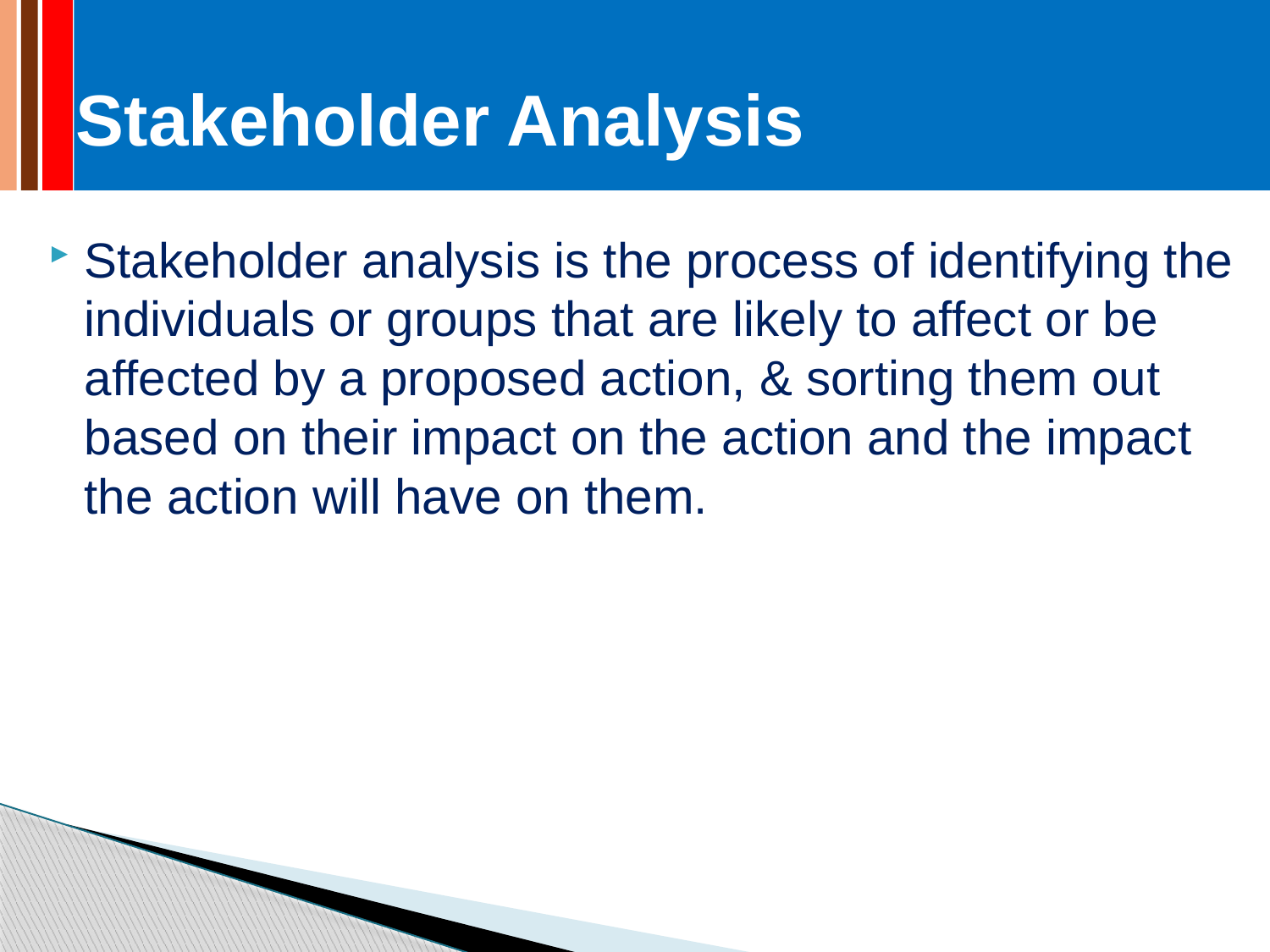

# Stakeholder Analysis
Stakeholder analysis is the process of identifying the individuals or groups that are likely to affect or be affected by a proposed action, & sorting them out based on their impact on the action and the impact the action will have on them.